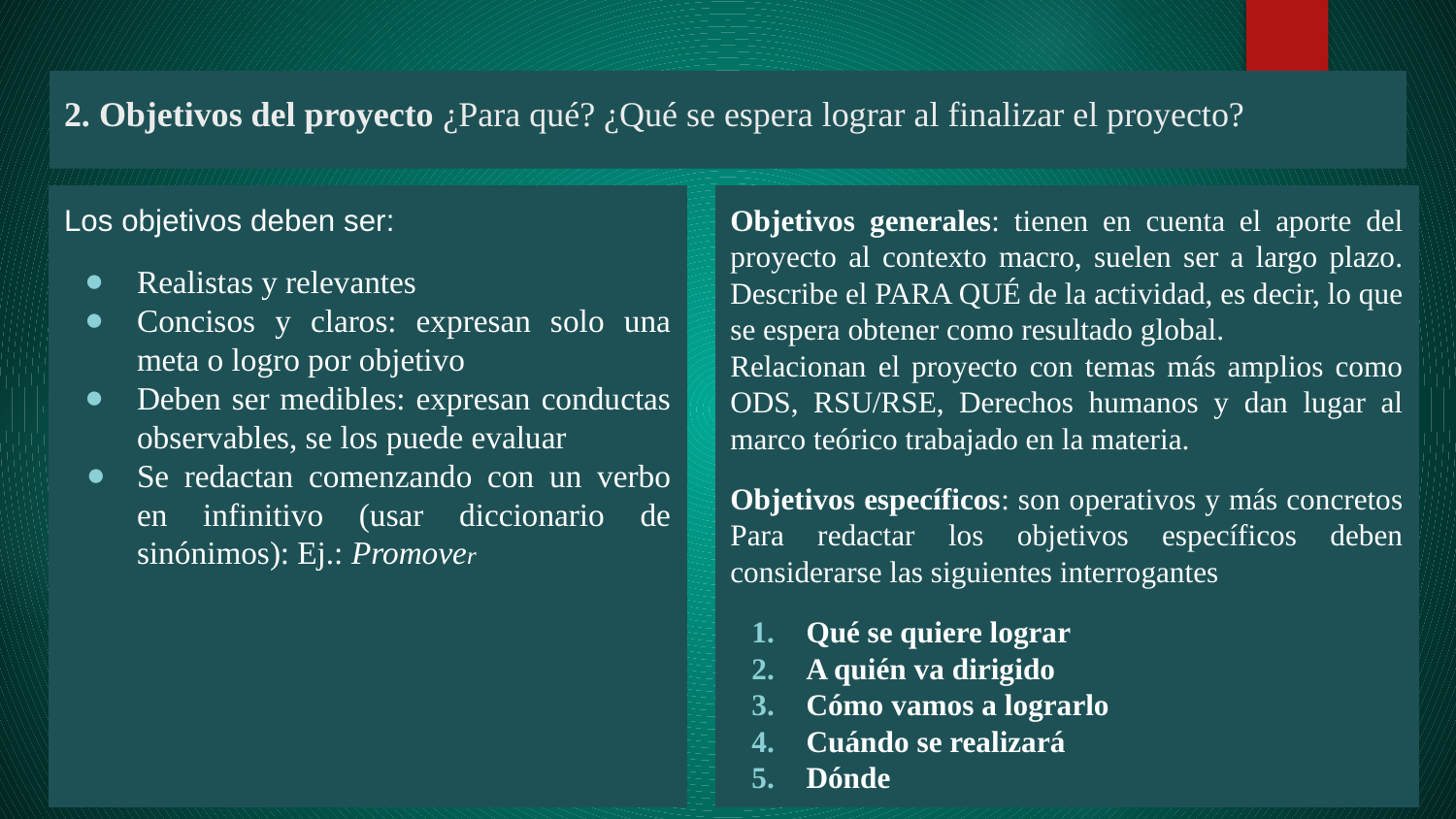

# 2. Objetivos del proyecto ¿Para qué? ¿Qué se espera lograr al finalizar el proyecto?

Los objetivos deben ser:
Realistas y relevantes
Concisos y claros: expresan solo una meta o logro por objetivo
Deben ser medibles: expresan conductas observables, se los puede evaluar
Se redactan comenzando con un verbo en infinitivo (usar diccionario de sinónimos): Ej.: Promover

Objetivos generales: tienen en cuenta el aporte del proyecto al contexto macro, suelen ser a largo plazo. Describe el PARA QUÉ de la actividad, es decir, lo que se espera obtener como resultado global.
Relacionan el proyecto con temas más amplios como ODS, RSU/RSE, Derechos humanos y dan lugar al marco teórico trabajado en la materia.
Objetivos específicos: son operativos y más concretos Para redactar los objetivos específicos deben considerarse las siguientes interrogantes
Qué se quiere lograr
A quién va dirigido
Cómo vamos a lograrlo
Cuándo se realizará
Dónde